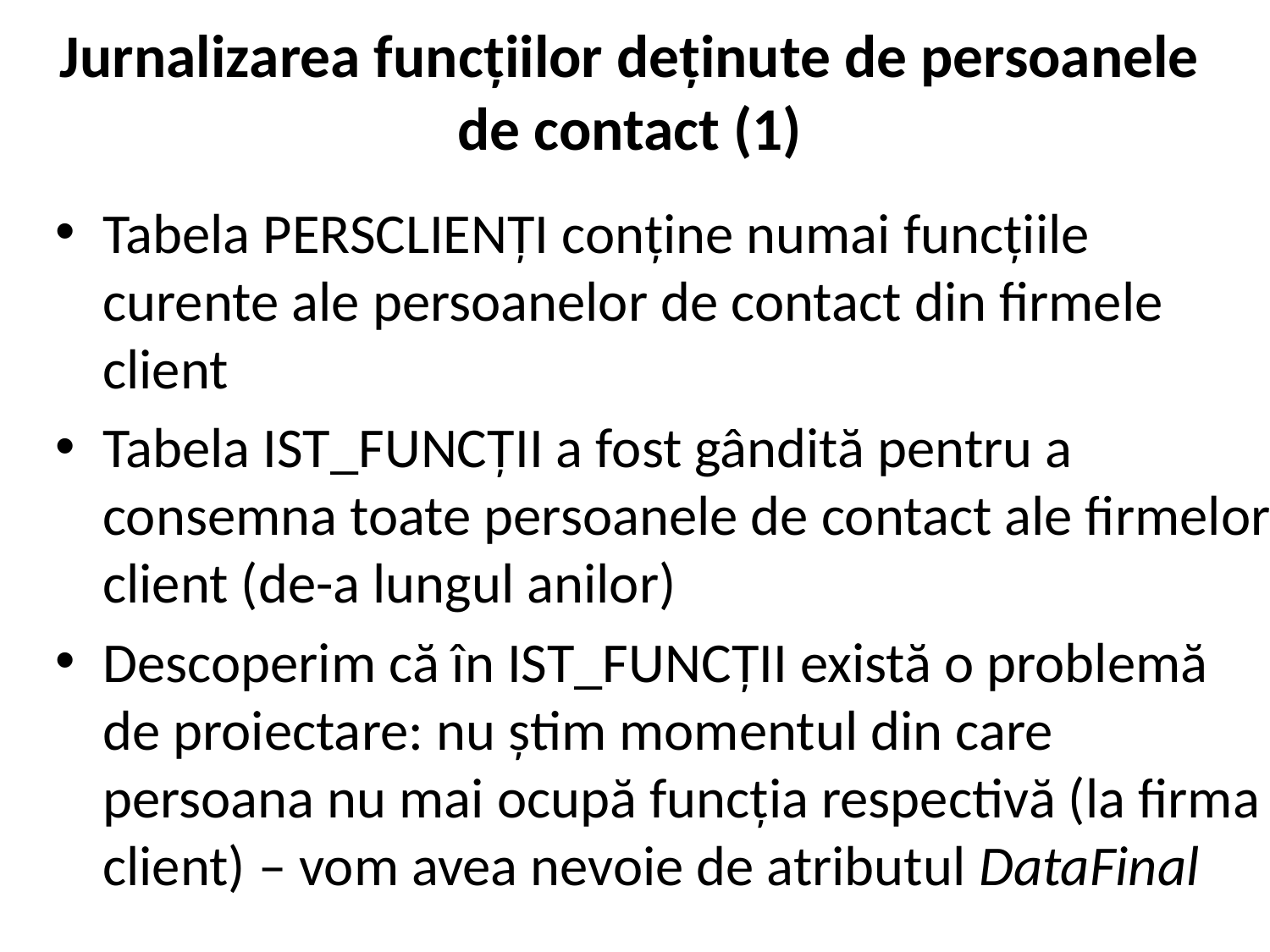

# Jurnalizarea funcțiilor deținute de persoanele de contact (1)
Tabela PERSCLIENȚI conține numai funcțiile curente ale persoanelor de contact din firmele client
Tabela IST_FUNCȚII a fost gândită pentru a consemna toate persoanele de contact ale firmelor client (de-a lungul anilor)
Descoperim că în IST_FUNCȚII există o problemă de proiectare: nu știm momentul din care persoana nu mai ocupă funcția respectivă (la firma client) – vom avea nevoie de atributul DataFinal